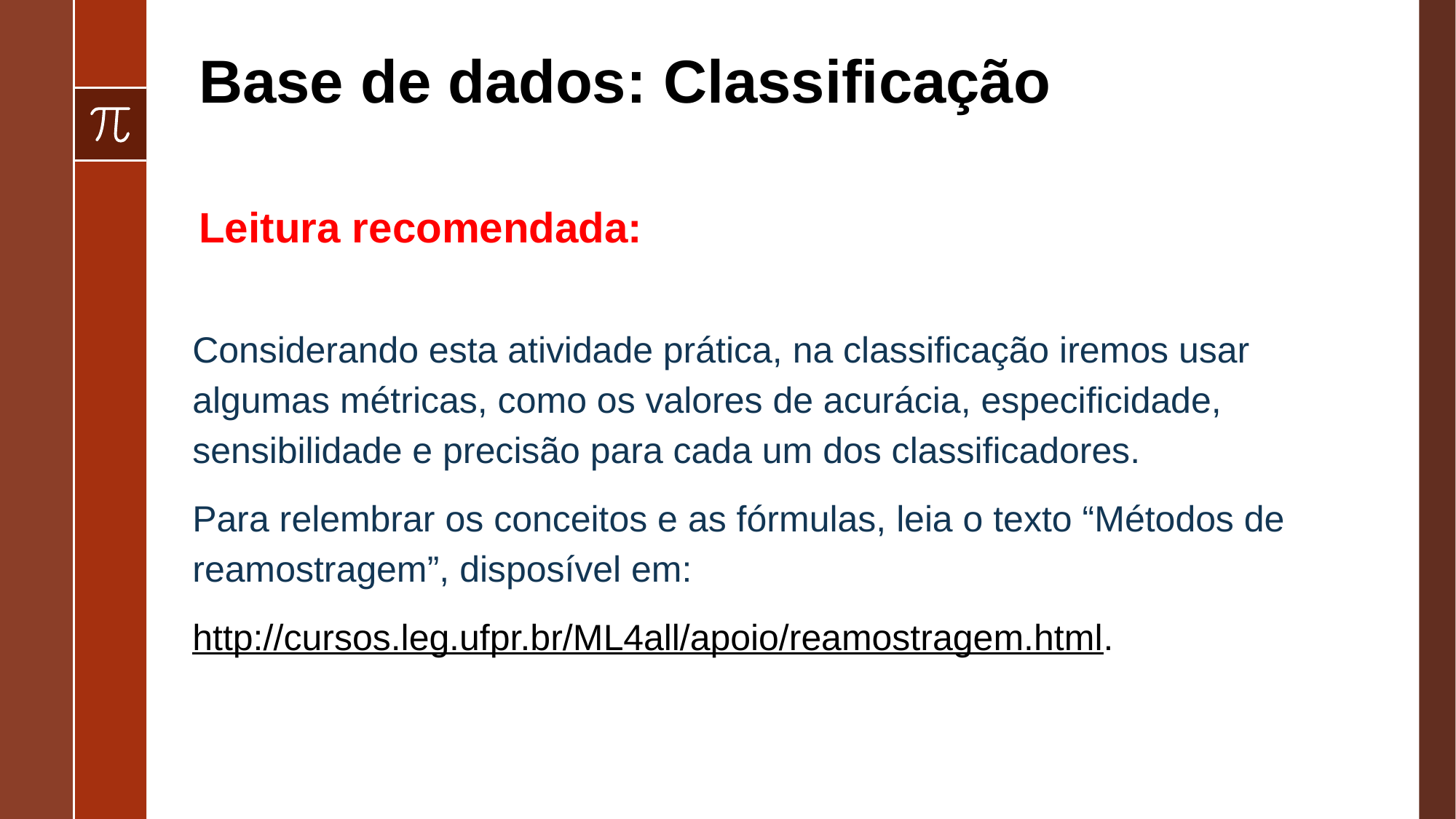

# Base de dados: Classificação
Leitura recomendada:

Considerando esta atividade prática, na classificação iremos usar algumas métricas, como os valores de acurácia, especificidade, sensibilidade e precisão para cada um dos classificadores.
Para relembrar os conceitos e as fórmulas, leia o texto “Métodos de reamostragem”, disposível em:
http://cursos.leg.ufpr.br/ML4all/apoio/reamostragem.html.